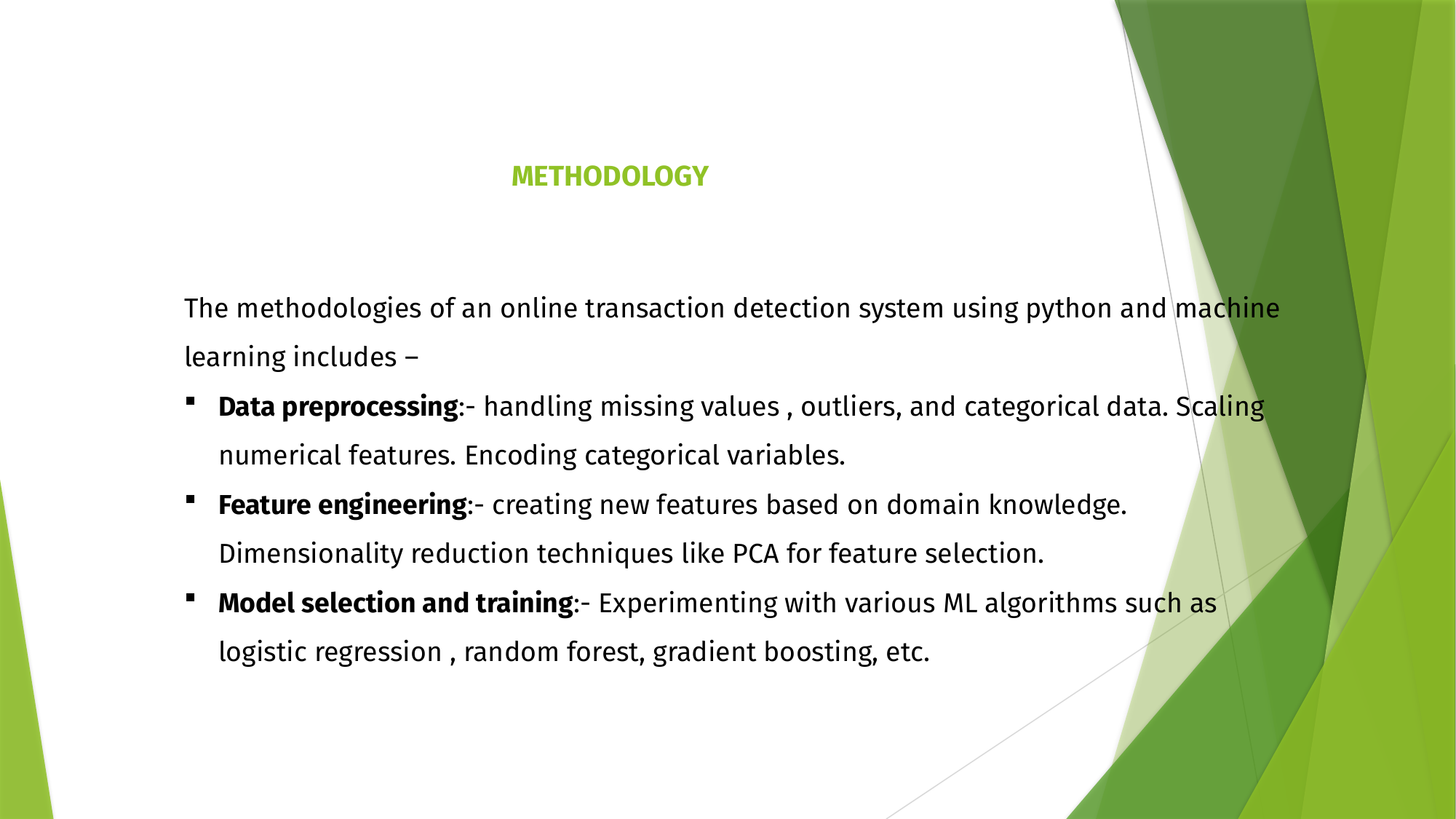

# METHODOLOGY
The methodologies of an online transaction detection system using python and machine learning includes –
Data preprocessing:- handling missing values , outliers, and categorical data. Scaling numerical features. Encoding categorical variables.
Feature engineering:- creating new features based on domain knowledge. Dimensionality reduction techniques like PCA for feature selection.
Model selection and training:- Experimenting with various ML algorithms such as logistic regression , random forest, gradient boosting, etc.
9